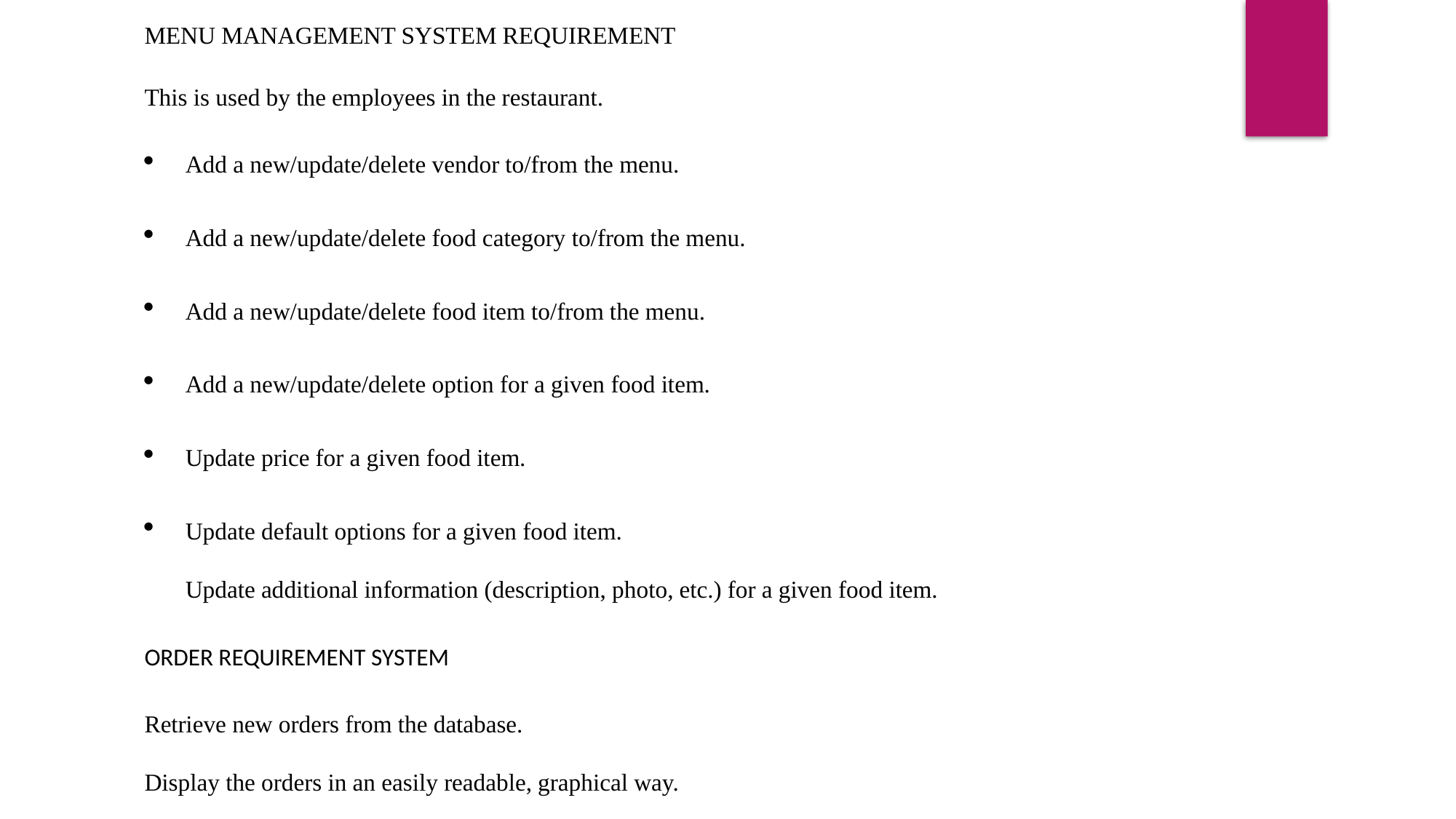

MENU MANAGEMENT SYSTEM REQUIREMENT
This is used by the employees in the restaurant.
Add a new/update/delete vendor to/from the menu.
Add a new/update/delete food category to/from the menu.
Add a new/update/delete food item to/from the menu.
Add a new/update/delete option for a given food item.
Update price for a given food item.
Update default options for a given food item.
Update additional information (description, photo, etc.) for a given food item.
ORDER REQUIREMENT SYSTEM
Retrieve new orders from the database.
Display the orders in an easily readable, graphical way.
.